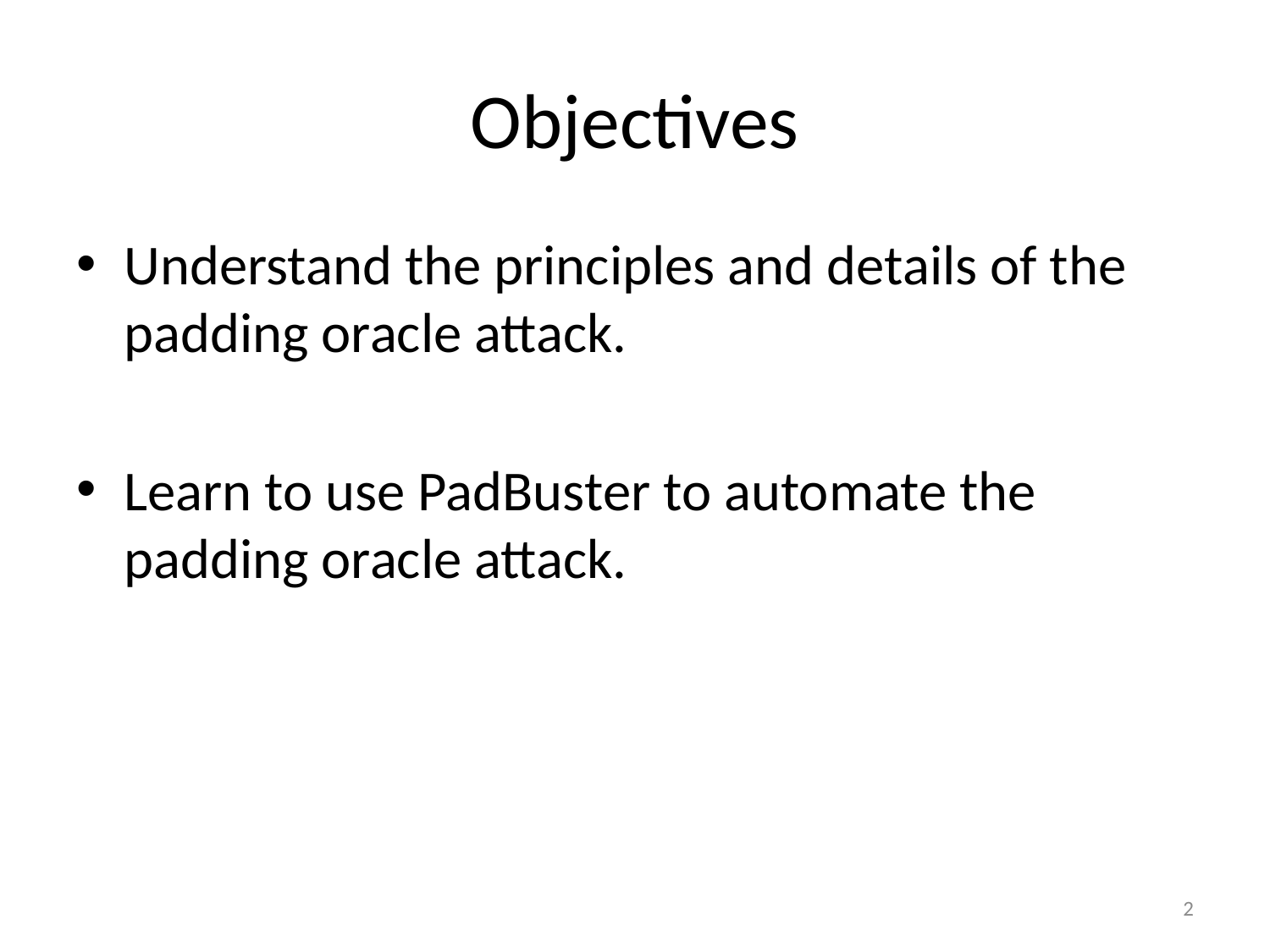

# Objectives
Understand the principles and details of the padding oracle attack.

Learn to use PadBuster to automate the padding oracle attack.
2